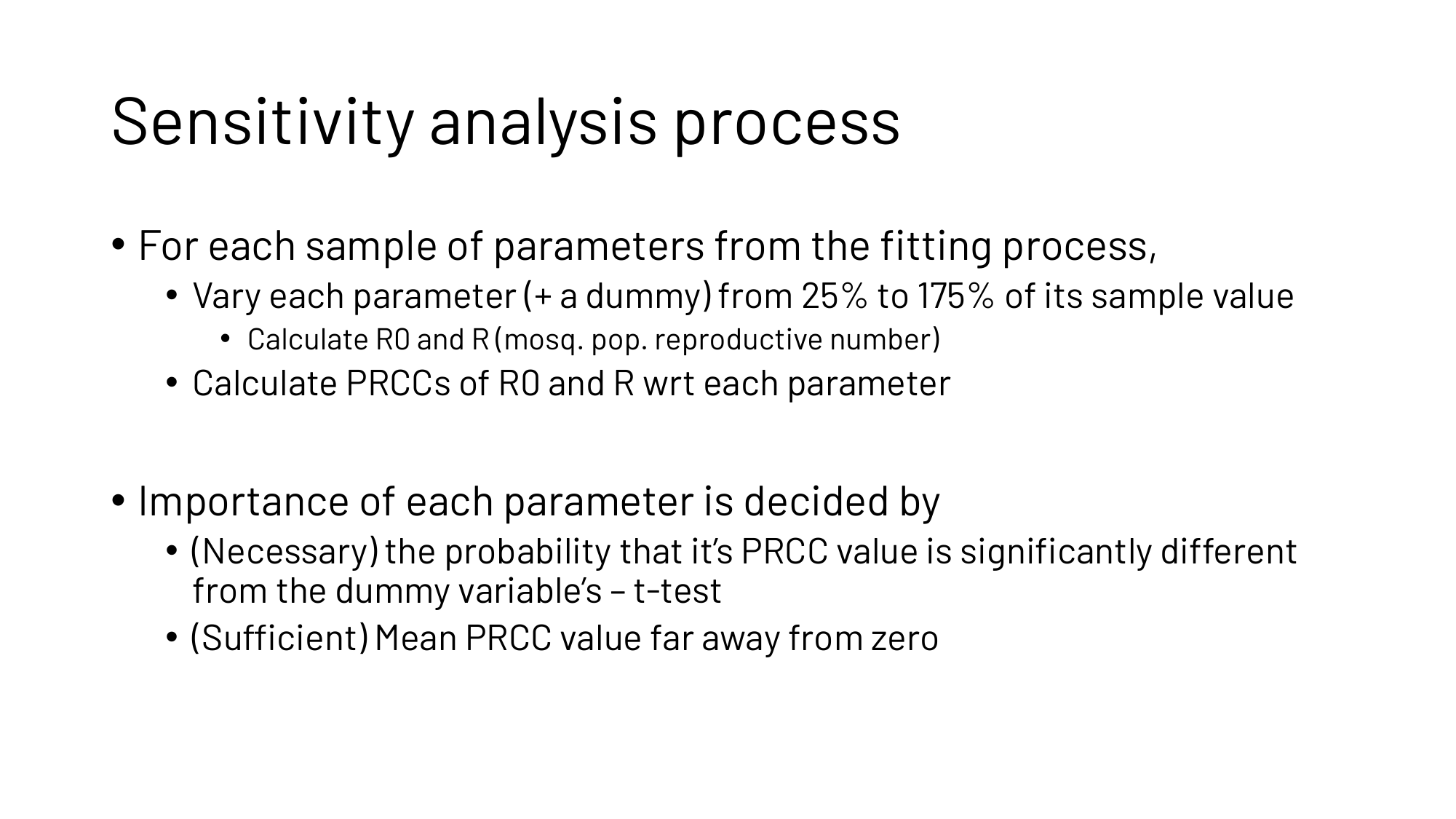

# Sensitivity analysis process
For each sample of parameters from the fitting process,
Vary each parameter (+ a dummy) from 25% to 175% of its sample value
Calculate R0 and R (mosq. pop. reproductive number)
Calculate PRCCs of R0 and R wrt each parameter

Importance of each parameter is decided by
(Necessary) the probability that it’s PRCC value is significantly different from the dummy variable’s – t-test
(Sufficient) Mean PRCC value far away from zero